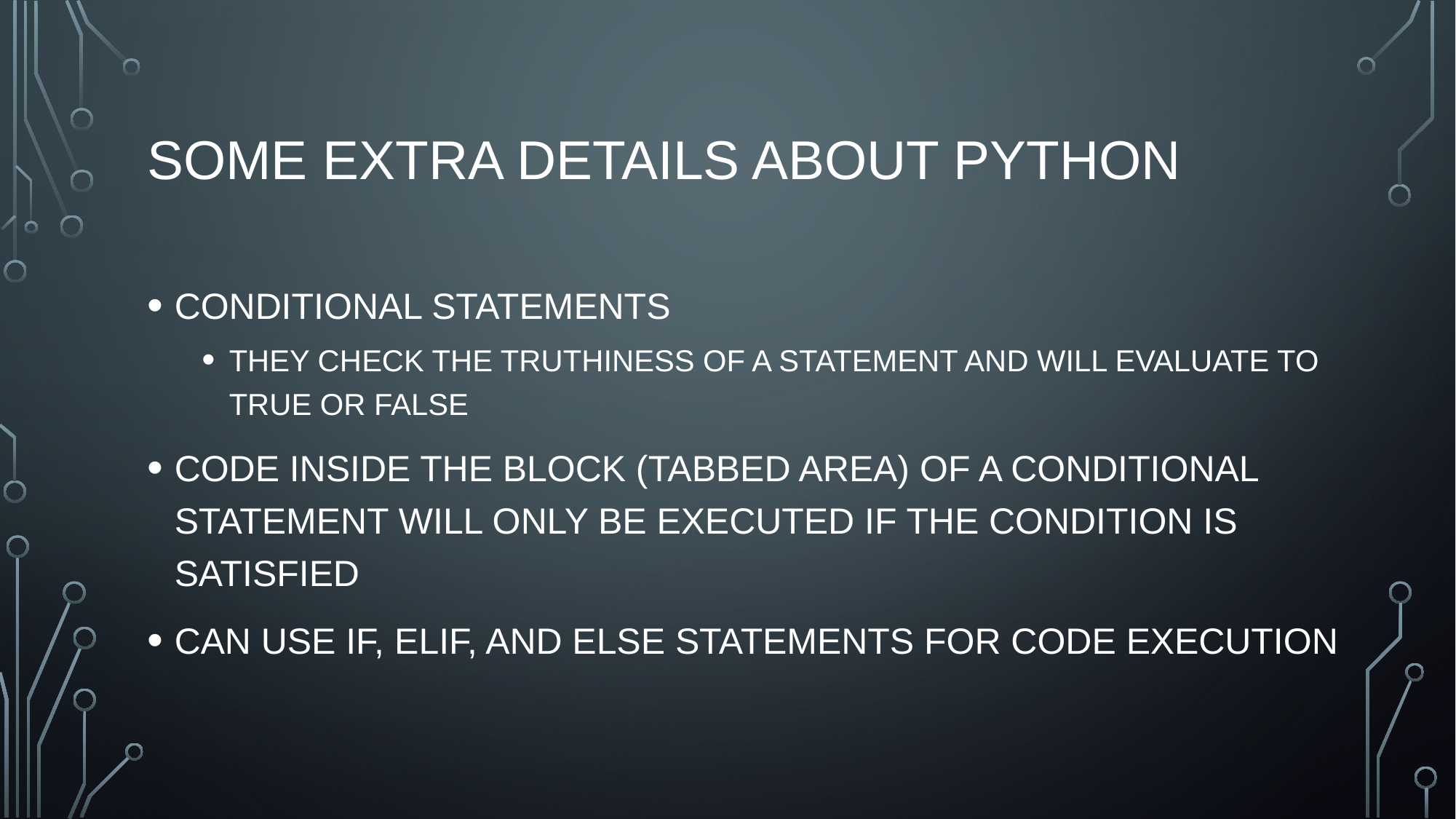

# Some extra details about python
CONDITIONAL STATEMENTS
THEY CHECK THE TRUTHINESS OF A STATEMENT AND WILL EVALUATE TO TRUE OR FALSE
CODE INSIDE THE BLOCK (TABBED AREA) OF A CONDITIONAL STATEMENT WILL ONLY BE EXECUTED IF THE CONDITION IS SATISFIED
CAN USE IF, ELIF, AND ELSE STATEMENTS FOR CODE EXECUTION